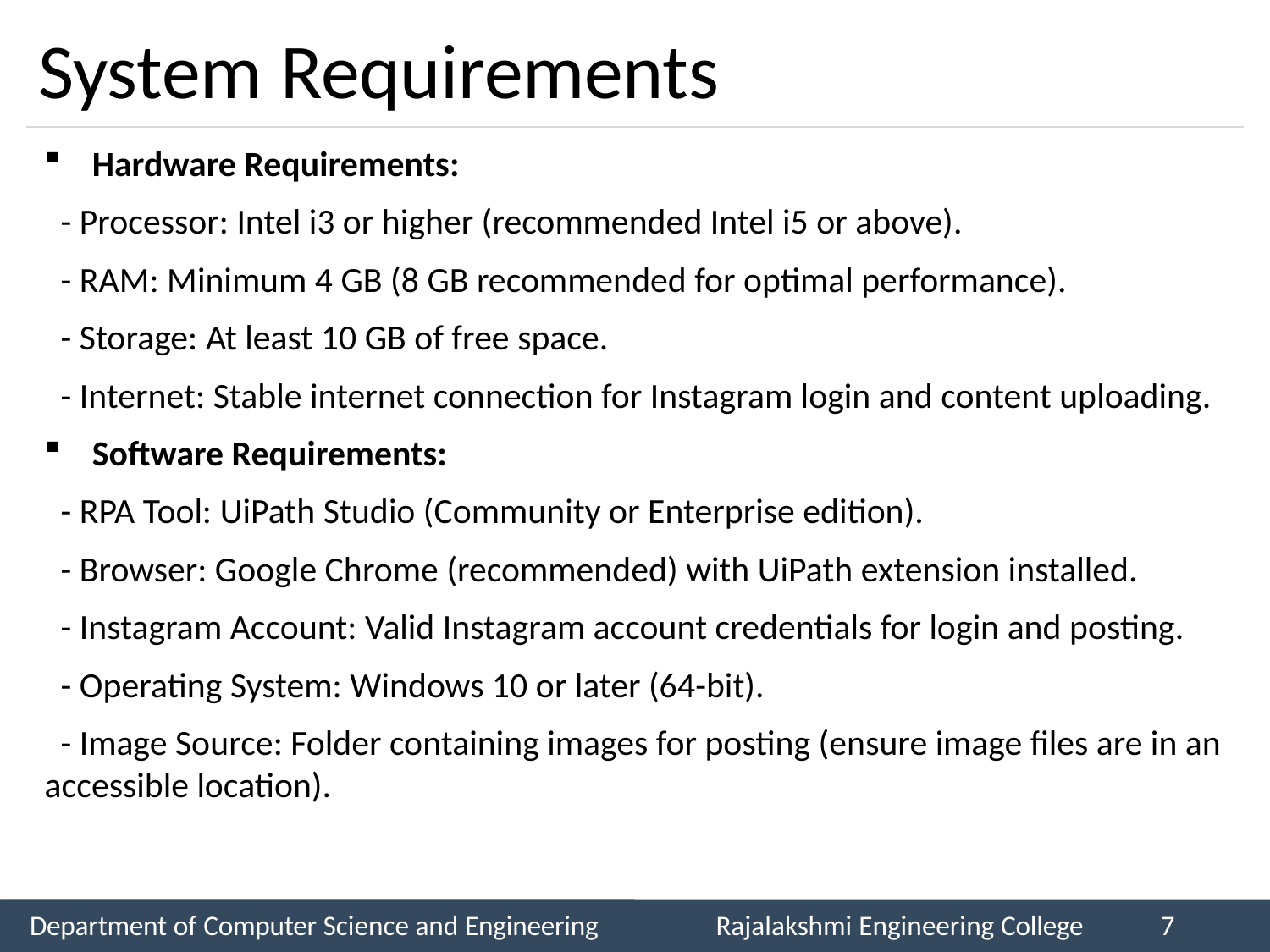

# System Requirements
Hardware Requirements:
  - Processor: Intel i3 or higher (recommended Intel i5 or above).
  - RAM: Minimum 4 GB (8 GB recommended for optimal performance).
  - Storage: At least 10 GB of free space.
  - Internet: Stable internet connection for Instagram login and content uploading.
Software Requirements:
  - RPA Tool: UiPath Studio (Community or Enterprise edition).
  - Browser: Google Chrome (recommended) with UiPath extension installed.
  - Instagram Account: Valid Instagram account credentials for login and posting.
  - Operating System: Windows 10 or later (64-bit).
  - Image Source: Folder containing images for posting (ensure image files are in an accessible location).

Department of Computer Science and Engineering
Rajalakshmi Engineering College
7